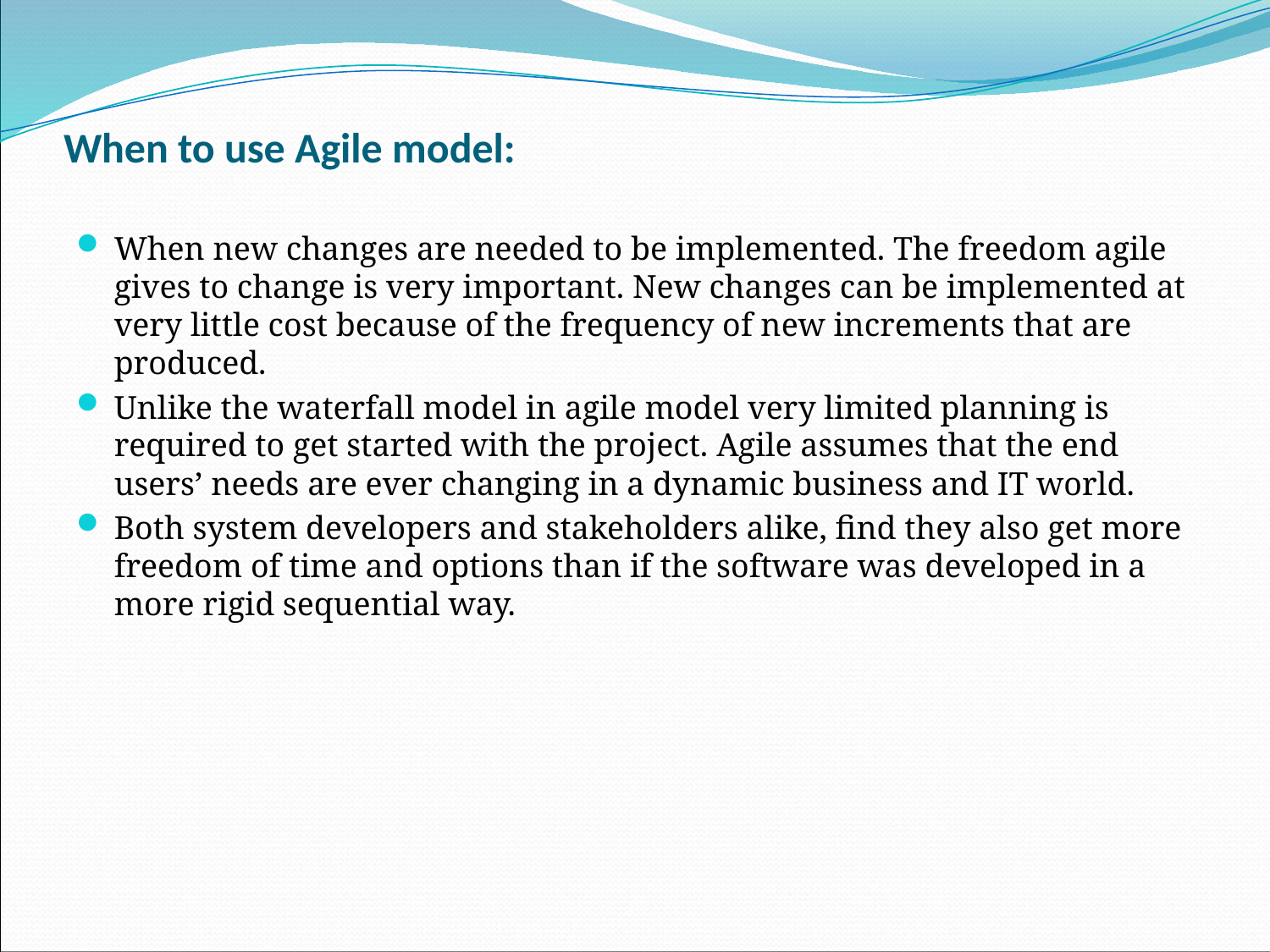

# When to use Agile model:
When new changes are needed to be implemented. The freedom agile gives to change is very important. New changes can be implemented at very little cost because of the frequency of new increments that are produced.
Unlike the waterfall model in agile model very limited planning is required to get started with the project. Agile assumes that the end users’ needs are ever changing in a dynamic business and IT world.
Both system developers and stakeholders alike, find they also get more freedom of time and options than if the software was developed in a more rigid sequential way.